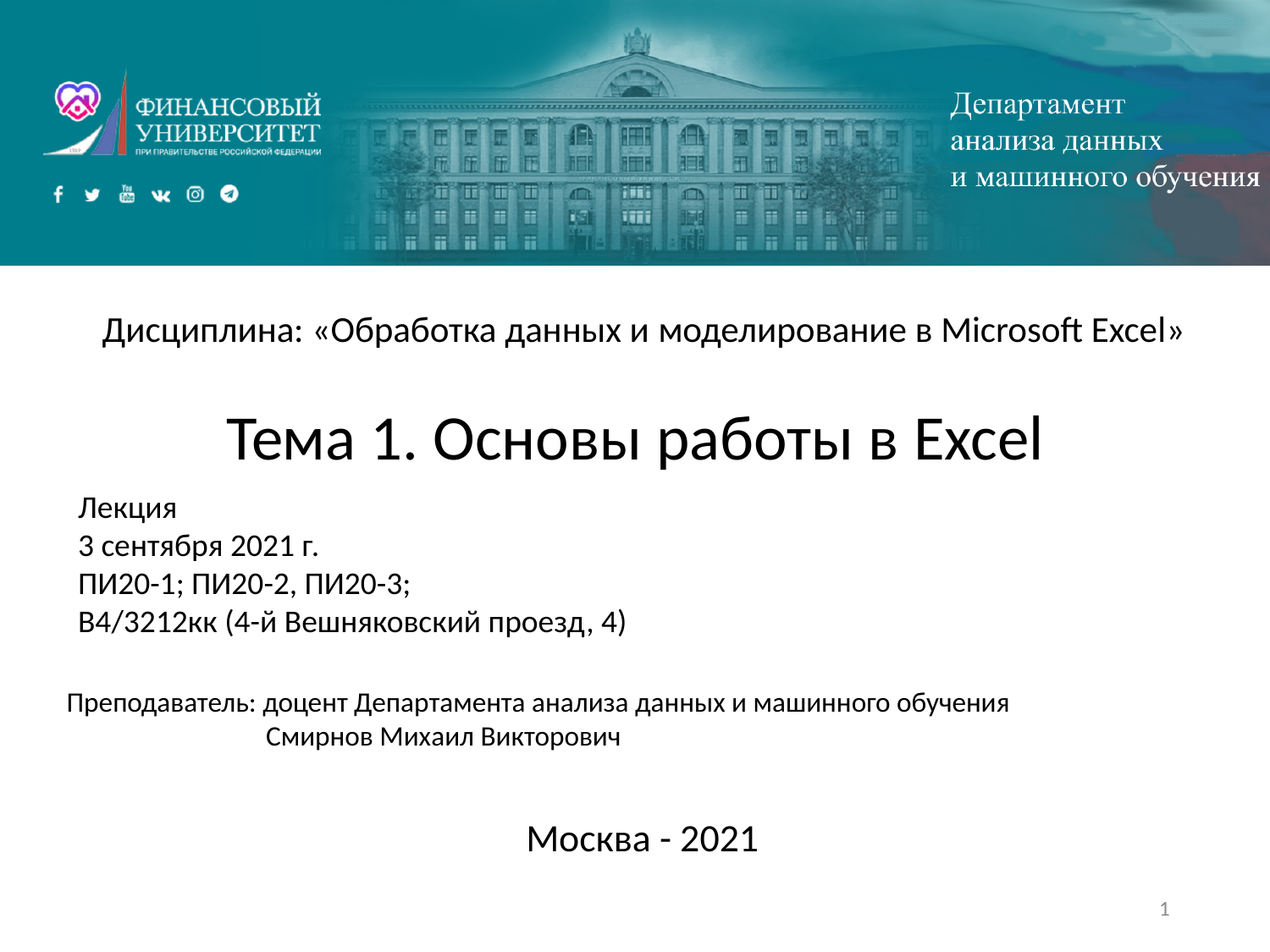

Дисциплина: «Обработка данных и моделирование в Microsoft Excel»
# Тема 1. Основы работы в Excel
Лекция
3 сентября 2021 г.
ПИ20-1; ПИ20-2, ПИ20-3;
В4/3212кк (4-й Вешняковский проезд, 4)
Преподаватель: доцент Департамента анализа данных и машинного обучения
Смирнов Михаил Викторович
Москва - 2021
1